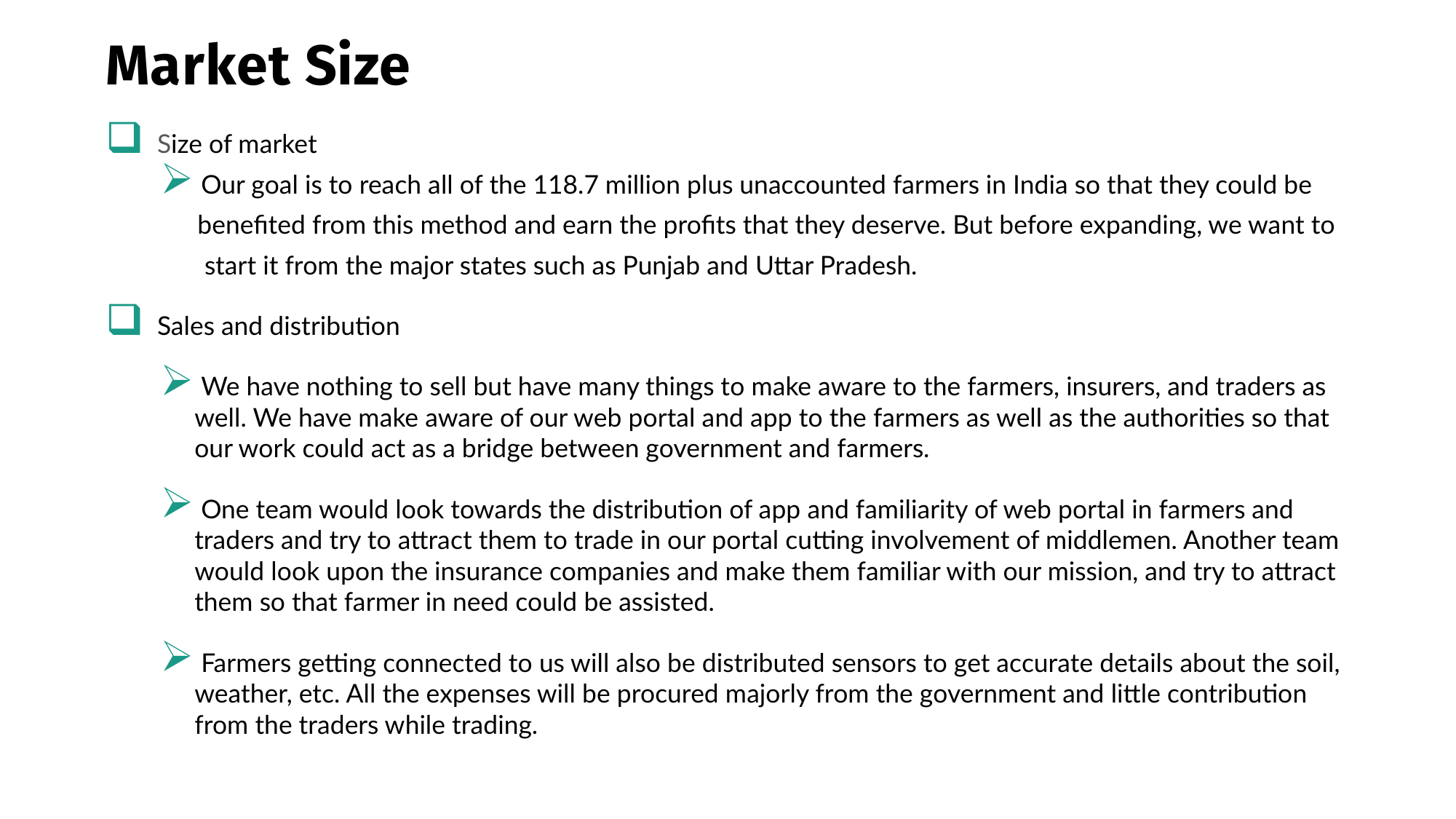

# Market Size
  Size of market
 Our goal is to reach all of the 118.7 million plus unaccounted farmers in India so that they could be
              benefited from this method and earn the profits that they deserve. But before expanding, we want to
	          start it from the major states such as Punjab and Uttar Pradesh.
  Sales and distribution
 We have nothing to sell but have many things to make aware to the farmers, insurers, and traders as well. We have make aware of our web portal and app to the farmers as well as the authorities so that our work could act as a bridge between government and farmers.
 One team would look towards the distribution of app and familiarity of web portal in farmers and traders and try to attract them to trade in our portal cutting involvement of middlemen. Another team would look upon the insurance companies and make them familiar with our mission, and try to attract them so that farmer in need could be assisted.
 Farmers getting connected to us will also be distributed sensors to get accurate details about the soil, weather, etc. All the expenses will be procured majorly from the government and little contribution from the traders while trading.